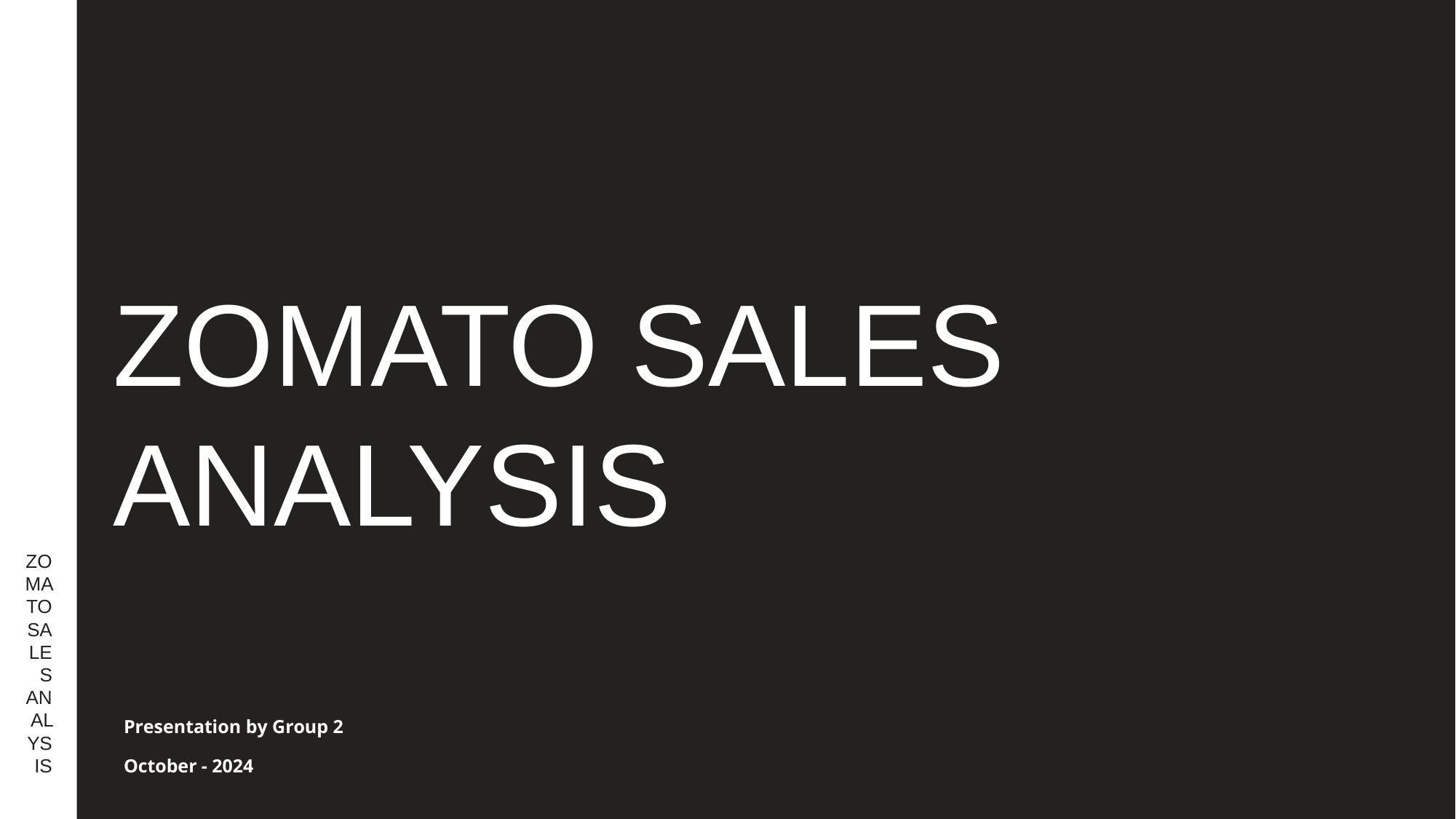

ZOMATO SALES ANALYSIS
# ZOMATO SALES ANALYSIS
October - 2024
Presentation by Group 2